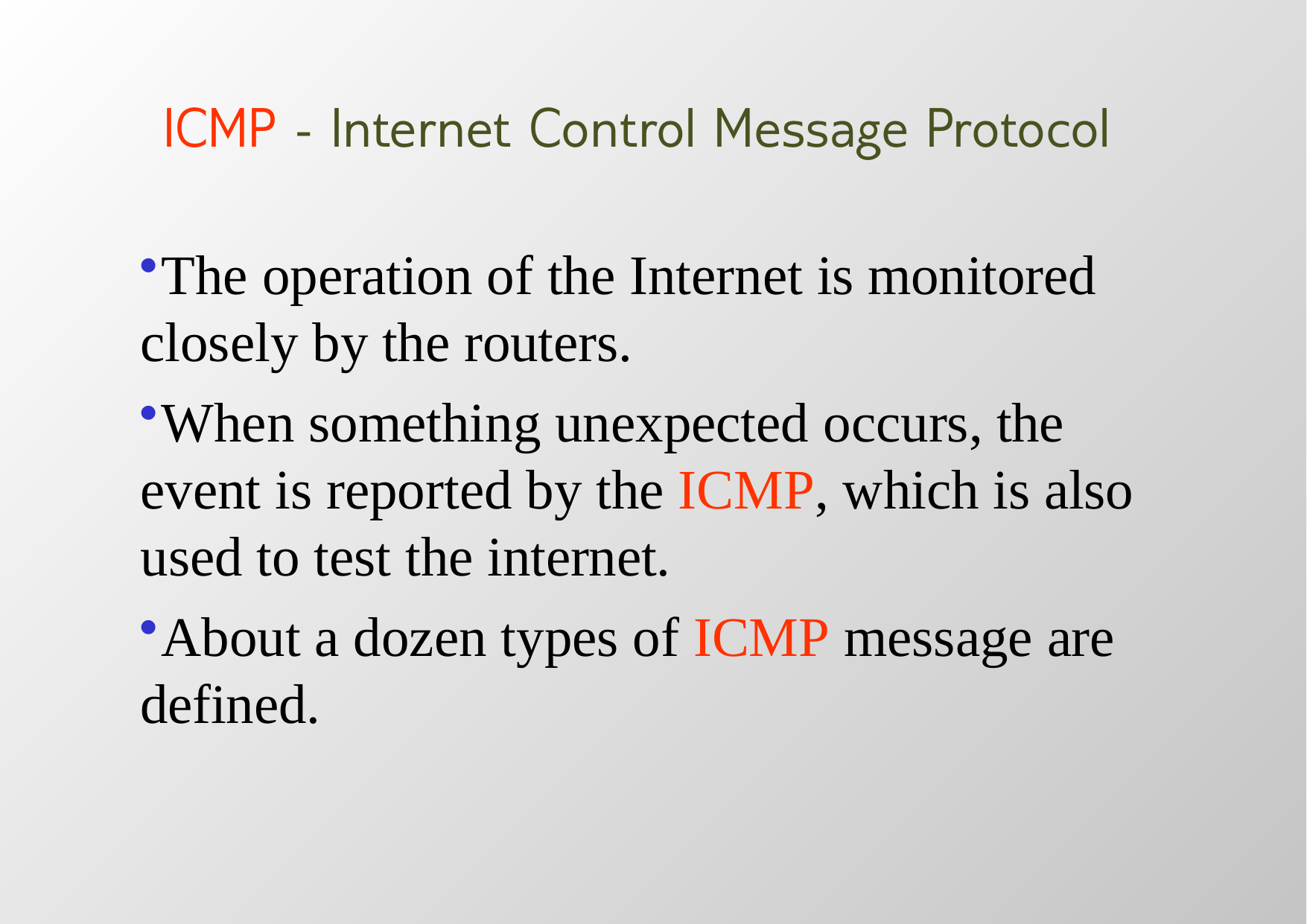

# ICMP - Internet Control Message Protocol
	The operation of the Internet is monitored closely by the routers.
	When something unexpected occurs, the event is reported by the ICMP, which is also used to test the internet.
	About a dozen types of ICMP message are defined.